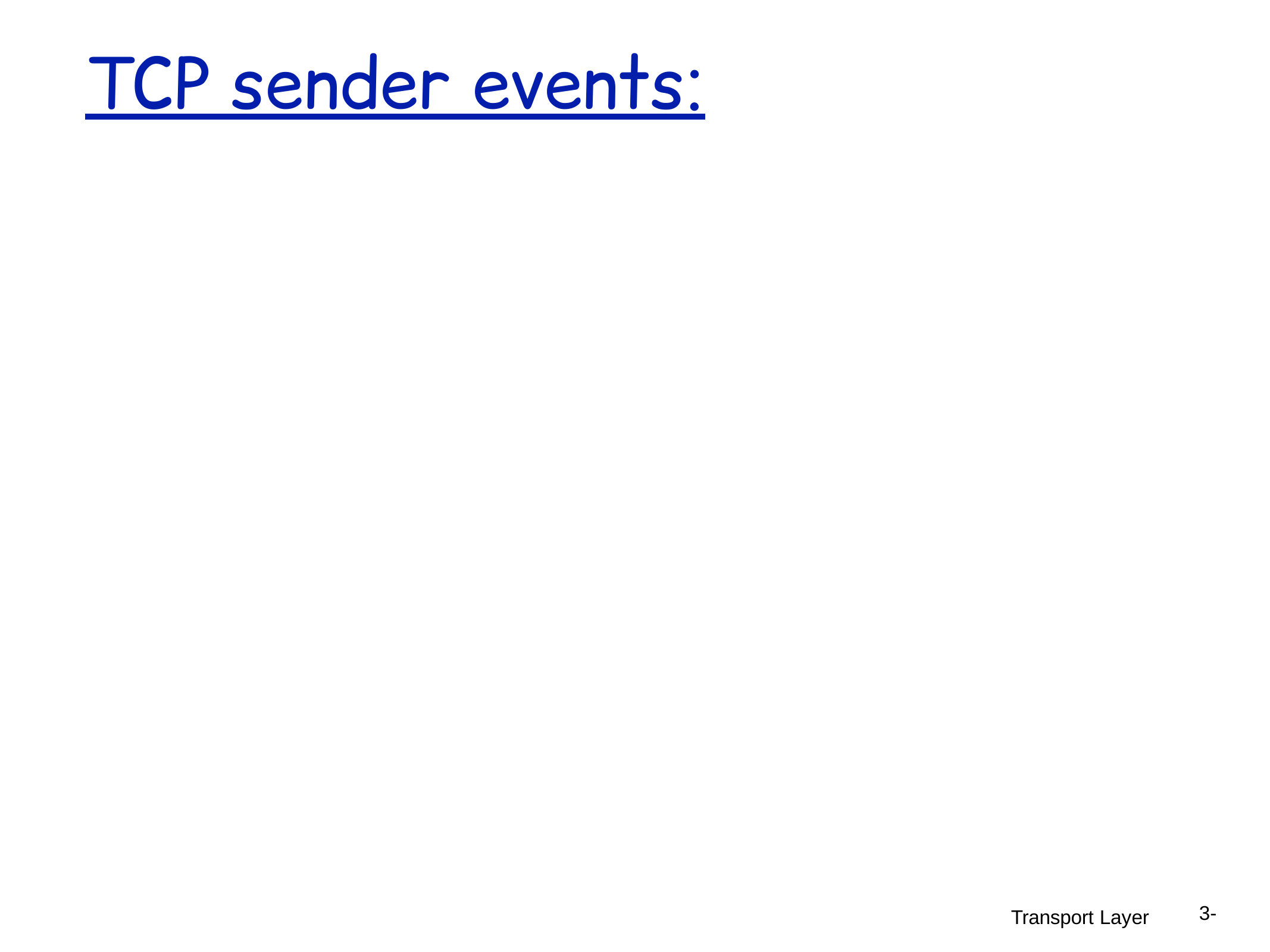

# TCP sender events:

3-
Transport Layer